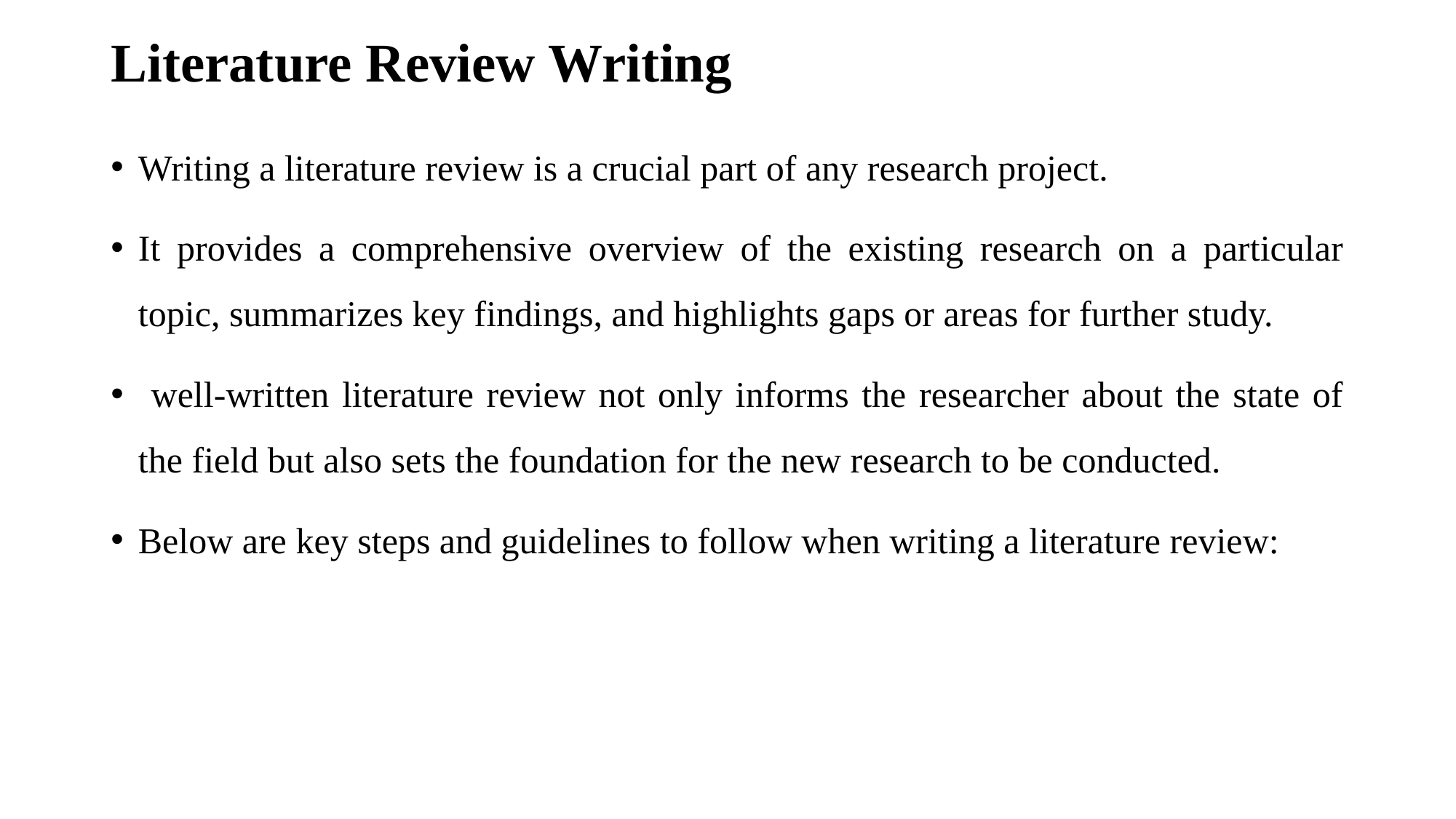

# Literature Review Writing
Writing a literature review is a crucial part of any research project.
It provides a comprehensive overview of the existing research on a particular topic, summarizes key findings, and highlights gaps or areas for further study.
 well-written literature review not only informs the researcher about the state of the field but also sets the foundation for the new research to be conducted.
Below are key steps and guidelines to follow when writing a literature review: